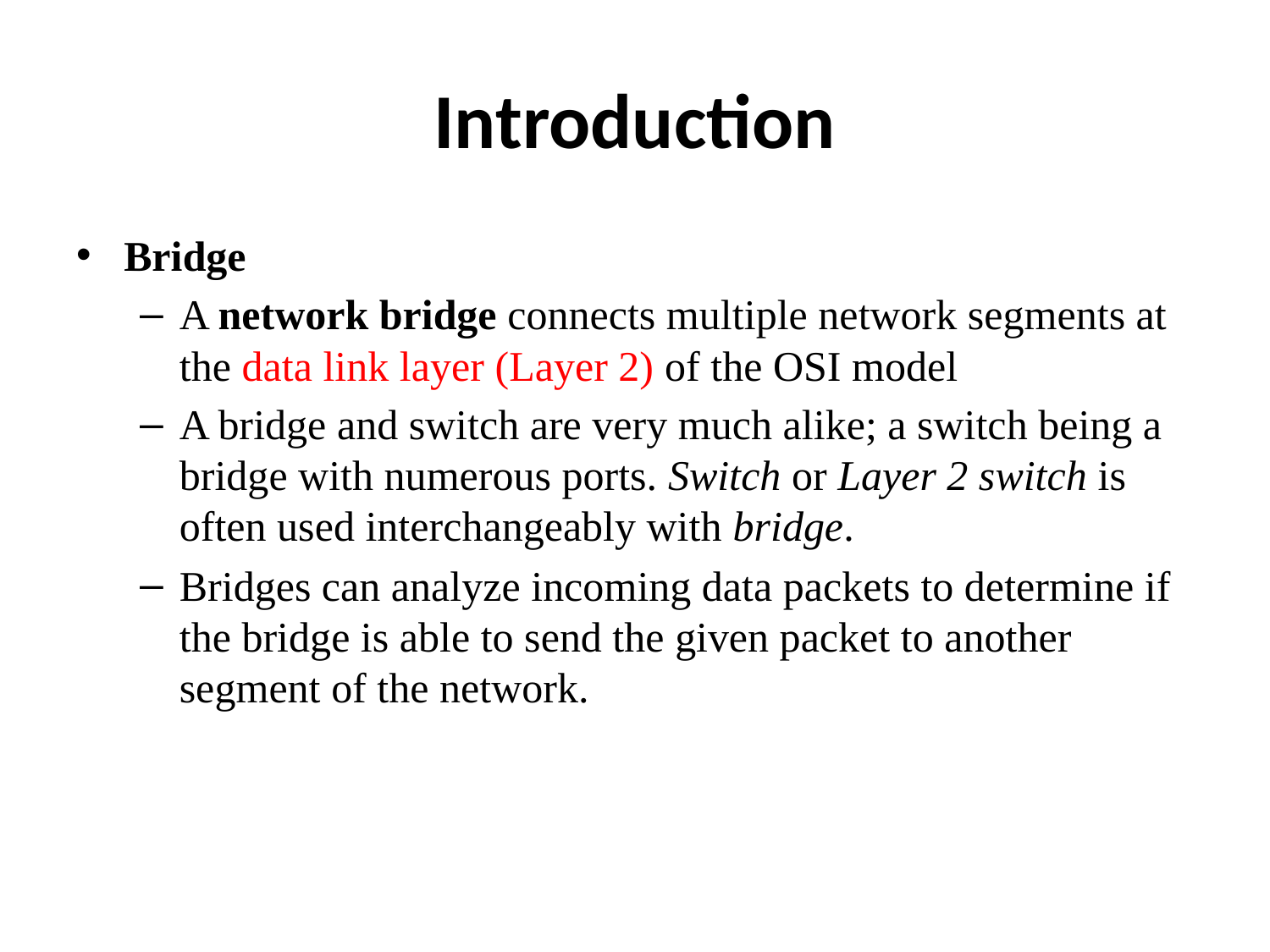

# Introduction
Bridge
A network bridge connects multiple network segments at the data link layer (Layer 2) of the OSI model
A bridge and switch are very much alike; a switch being a bridge with numerous ports. Switch or Layer 2 switch is often used interchangeably with bridge.
Bridges can analyze incoming data packets to determine if the bridge is able to send the given packet to another segment of the network.